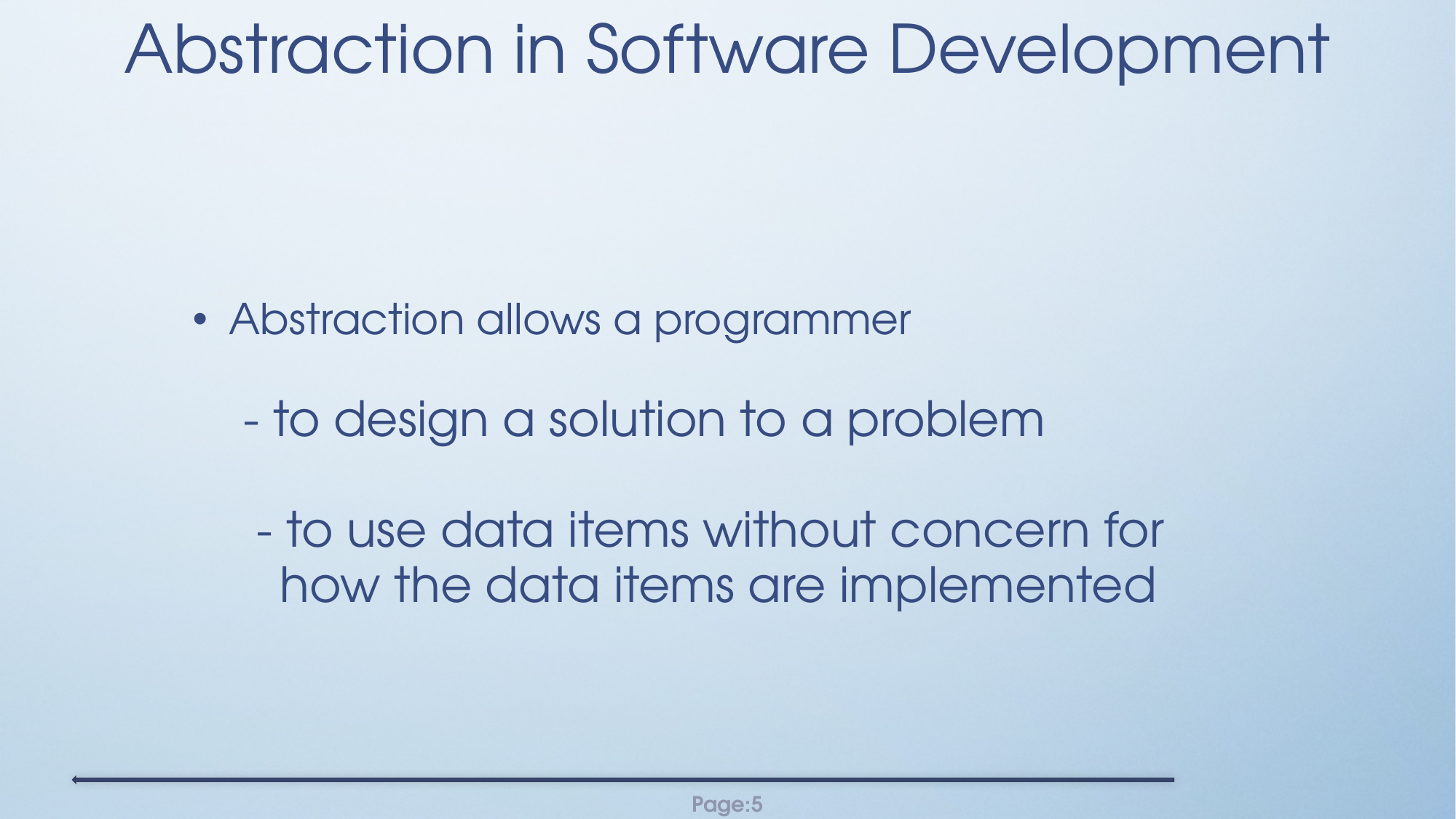

# Abstraction in Software Development

Abstraction allows a programmer

- to design a solution to a problem

 - to use data items without concern for how the data items are implemented